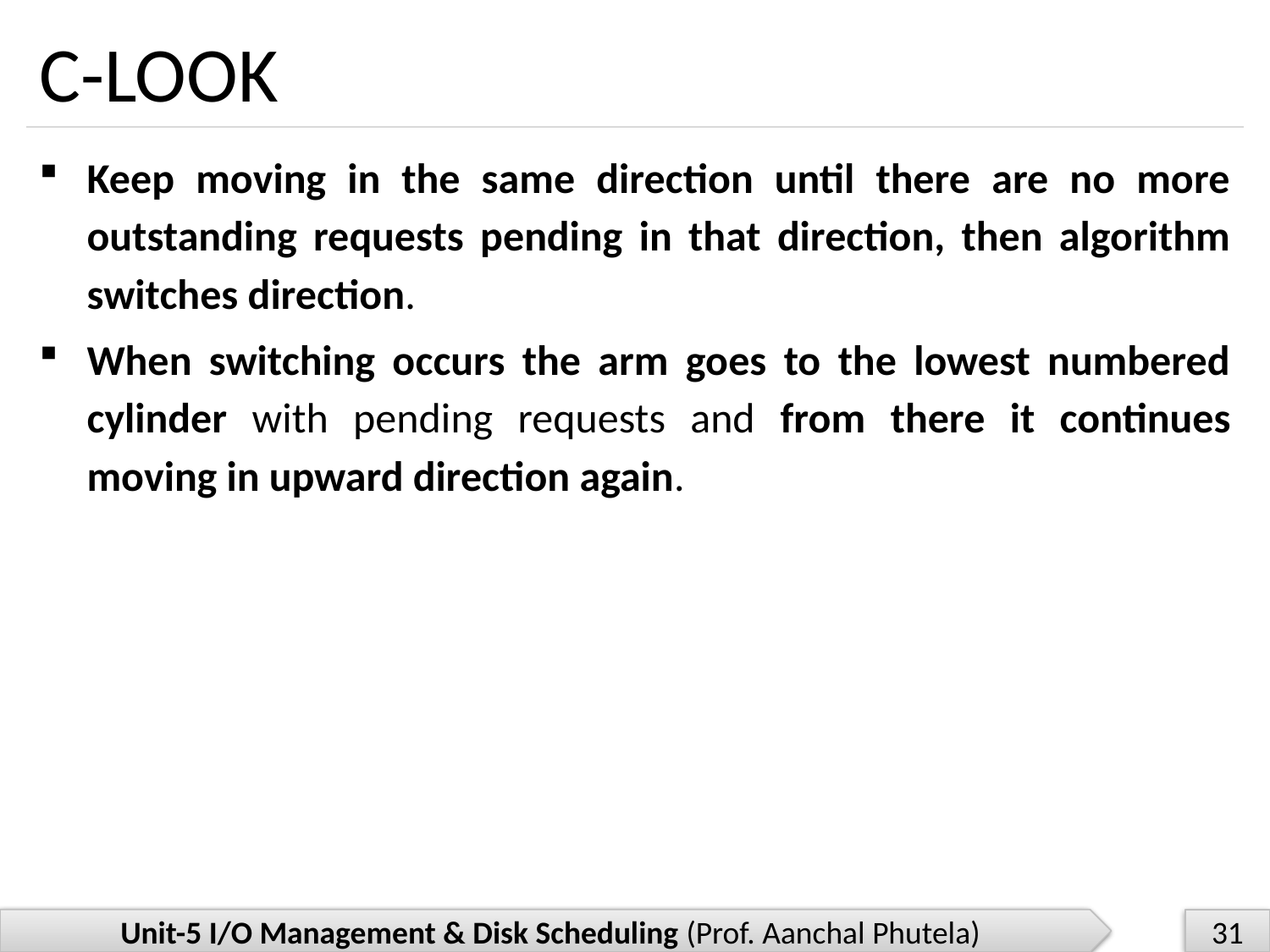

# C-LOOK
Keep moving in the same direction until there are no more outstanding requests pending in that direction, then algorithm switches direction.
When switching occurs the arm goes to the lowest numbered cylinder with pending requests and from there it continues moving in upward direction again.